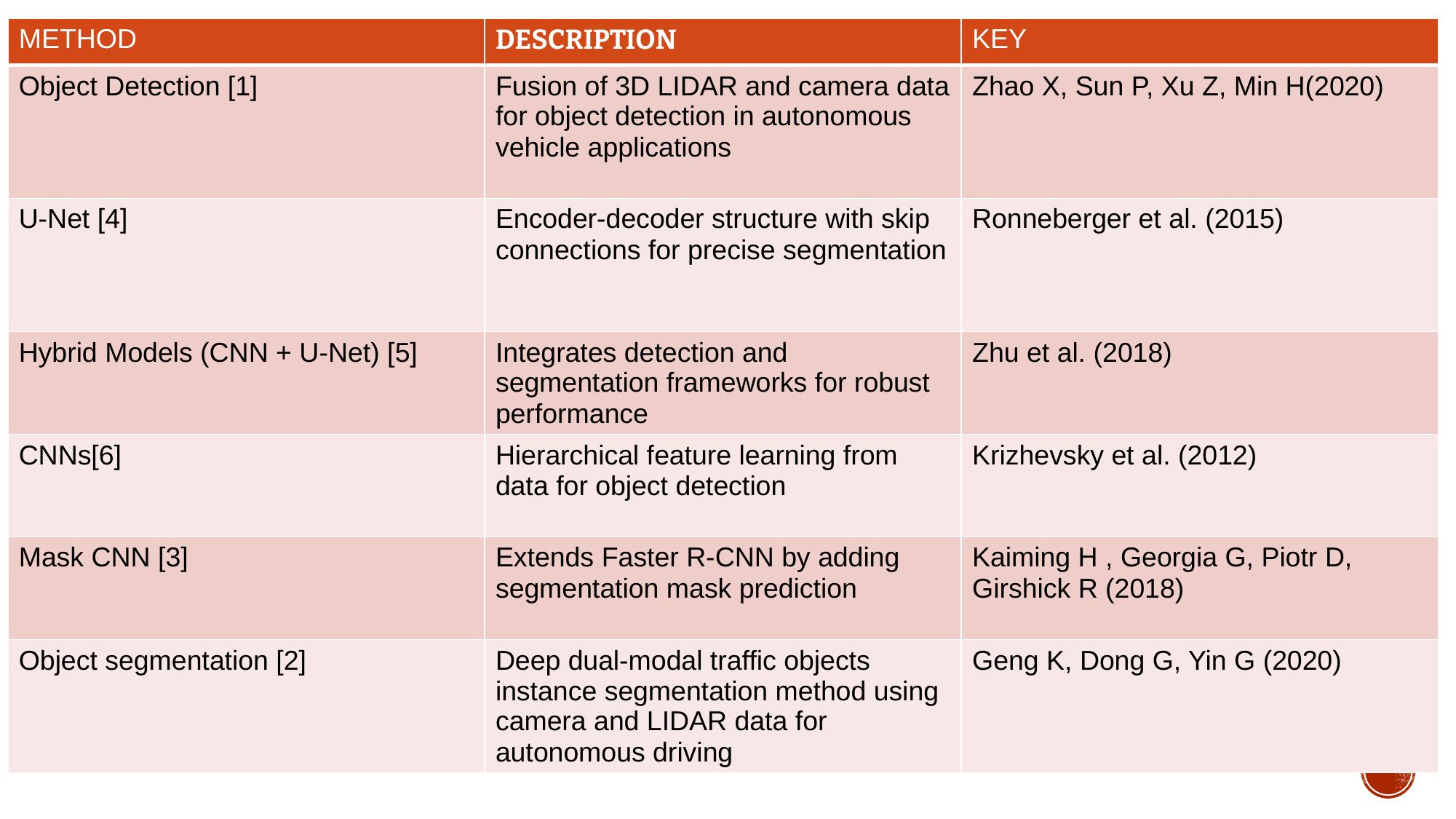

| METHOD | DESCRIPTION | KEY |
| --- | --- | --- |
| Object Detection [1] | Fusion of 3D LIDAR and camera data for object detection in autonomous vehicle applications | Zhao X, Sun P, Xu Z, Min H(2020) |
| U-Net [4] | Encoder-decoder structure with skip connections for precise segmentation | Ronneberger et al. (2015) |
| Hybrid Models (CNN + U-Net) [5] | Integrates detection and segmentation frameworks for robust performance | Zhu et al. (2018) |
| CNNs[6] | Hierarchical feature learning from data for object detection | Krizhevsky et al. (2012) |
| Mask CNN [3] | Extends Faster R-CNN by adding segmentation mask prediction | Kaiming H , Georgia G, Piotr D, Girshick R (2018) |
| Object segmentation [2] | Deep dual-modal traffic objects instance segmentation method using camera and LIDAR data for autonomous driving | Geng K, Dong G, Yin G (2020) |